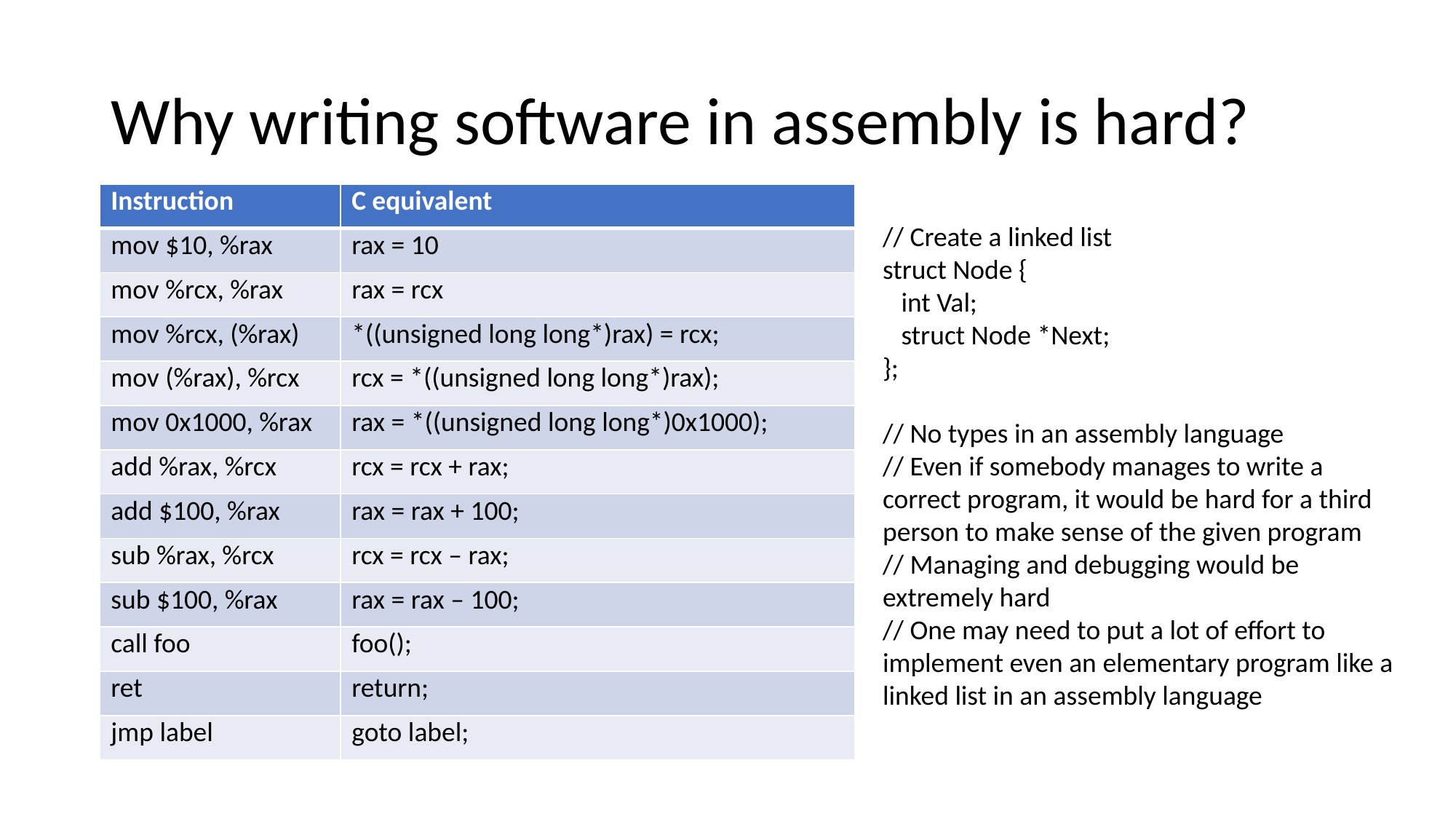

# Why writing software in assembly is hard?
| Instruction | C equivalent |
| --- | --- |
| mov $10, %rax | rax = 10 |
| mov %rcx, %rax | rax = rcx |
| mov %rcx, (%rax) | \*((unsigned long long\*)rax) = rcx; |
| mov (%rax), %rcx | rcx = \*((unsigned long long\*)rax); |
| mov 0x1000, %rax | rax = \*((unsigned long long\*)0x1000); |
| add %rax, %rcx | rcx = rcx + rax; |
| add $100, %rax | rax = rax + 100; |
| sub %rax, %rcx | rcx = rcx – rax; |
| sub $100, %rax | rax = rax – 100; |
| call foo | foo(); |
| ret | return; |
| jmp label | goto label; |
// Create a linked list
struct Node {
   int Val;
   struct Node *Next;
};

// No types in an assembly language
// Even if somebody manages to write a  correct program, it would be hard for a third person to make sense of the given program
// Managing and debugging would be extremely hard
// One may need to put a lot of effort to implement even an elementary program like a linked list in an assembly language